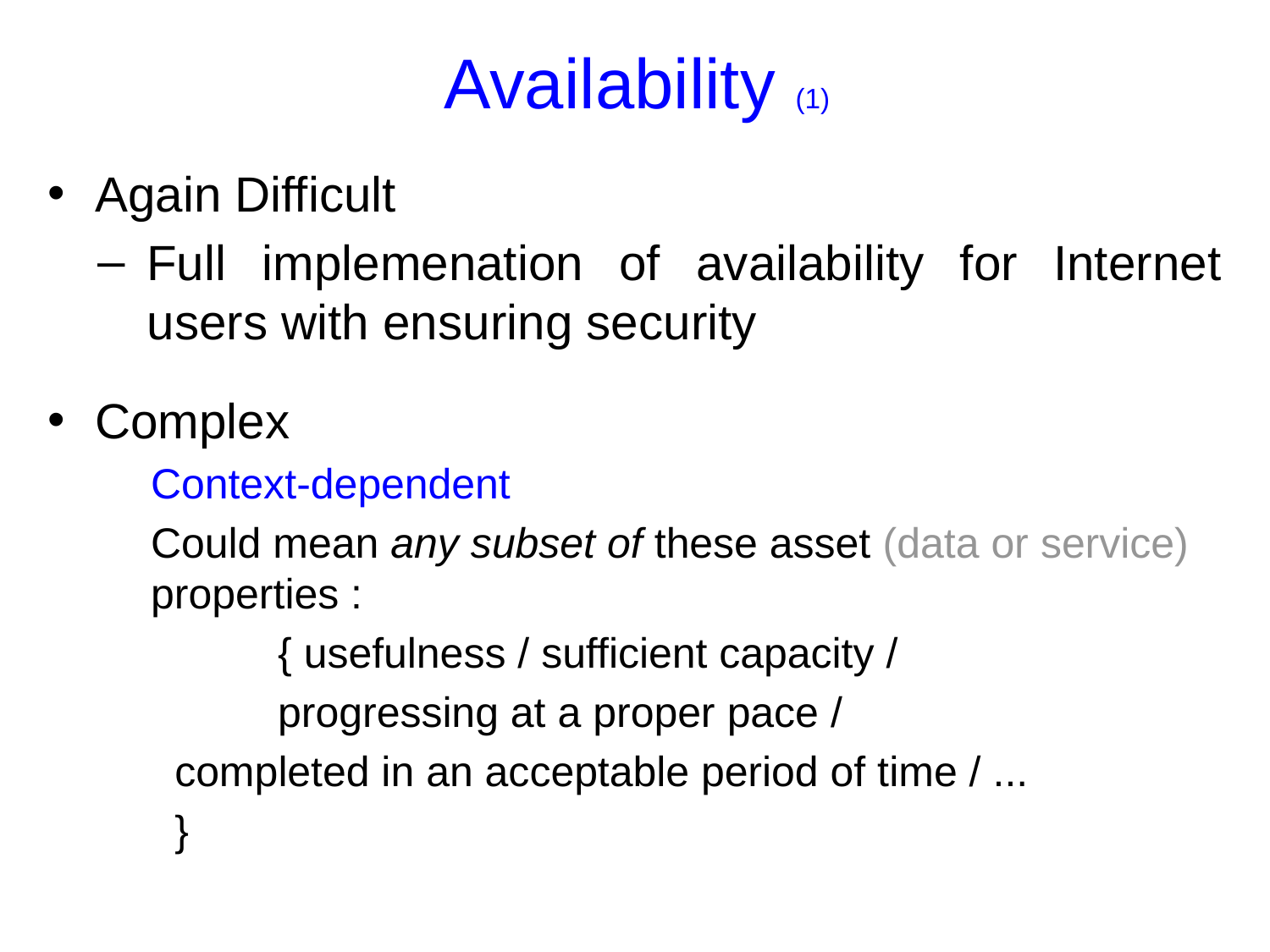

# Availability (1)
Again Difficult
Full implemenation of availability for Internet users with ensuring security

Complex
	Context-dependent
	Could mean any subset of these asset (data or service) properties :
		{ usefulness / sufficient capacity /
		progressing at a proper pace /
completed in an acceptable period of time / ...
}